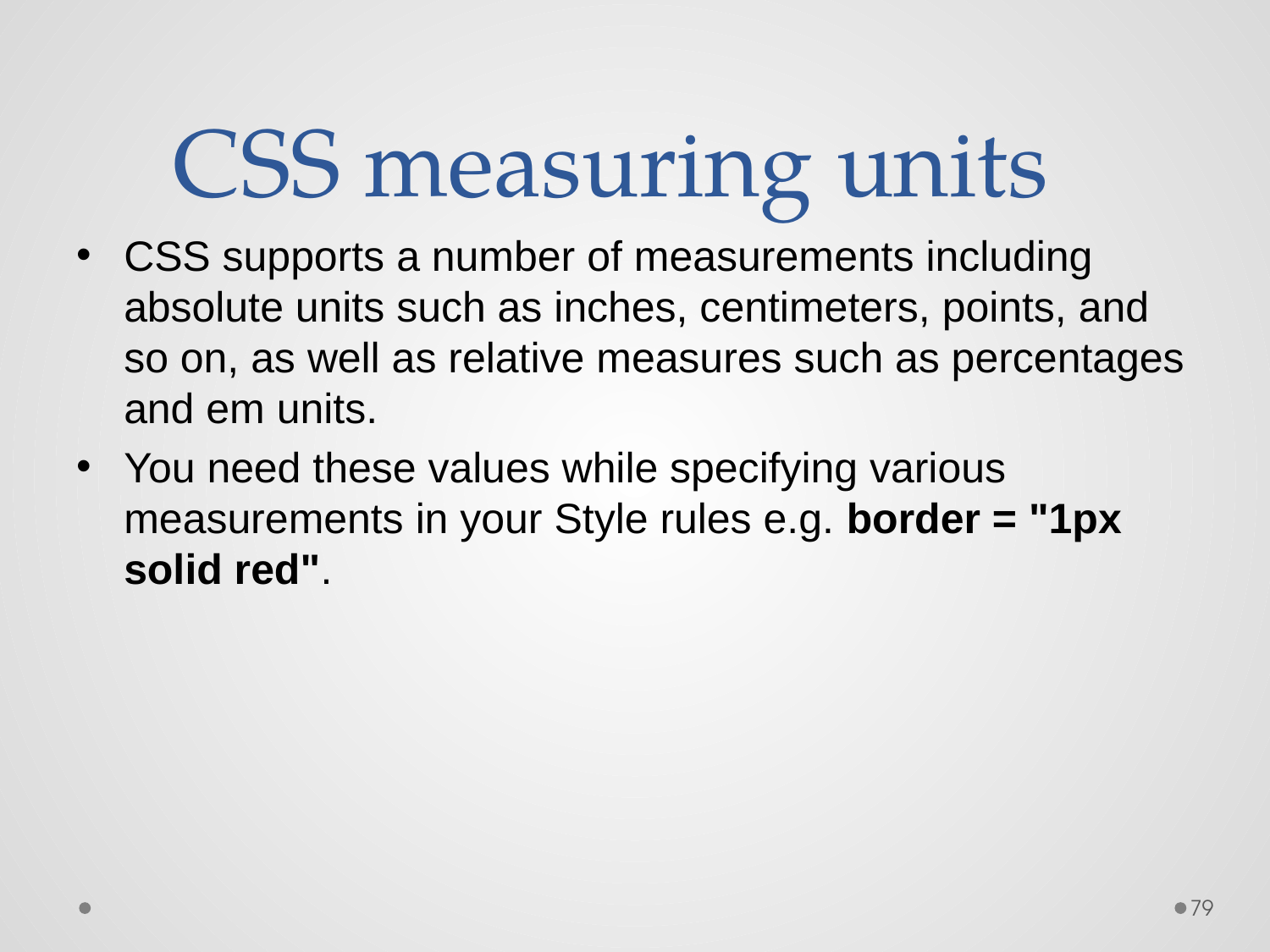

# CSS measuring units
CSS supports a number of measurements including absolute units such as inches, centimeters, points, and so on, as well as relative measures such as percentages and em units.
You need these values while specifying various measurements in your Style rules e.g. border = "1px solid red".
79